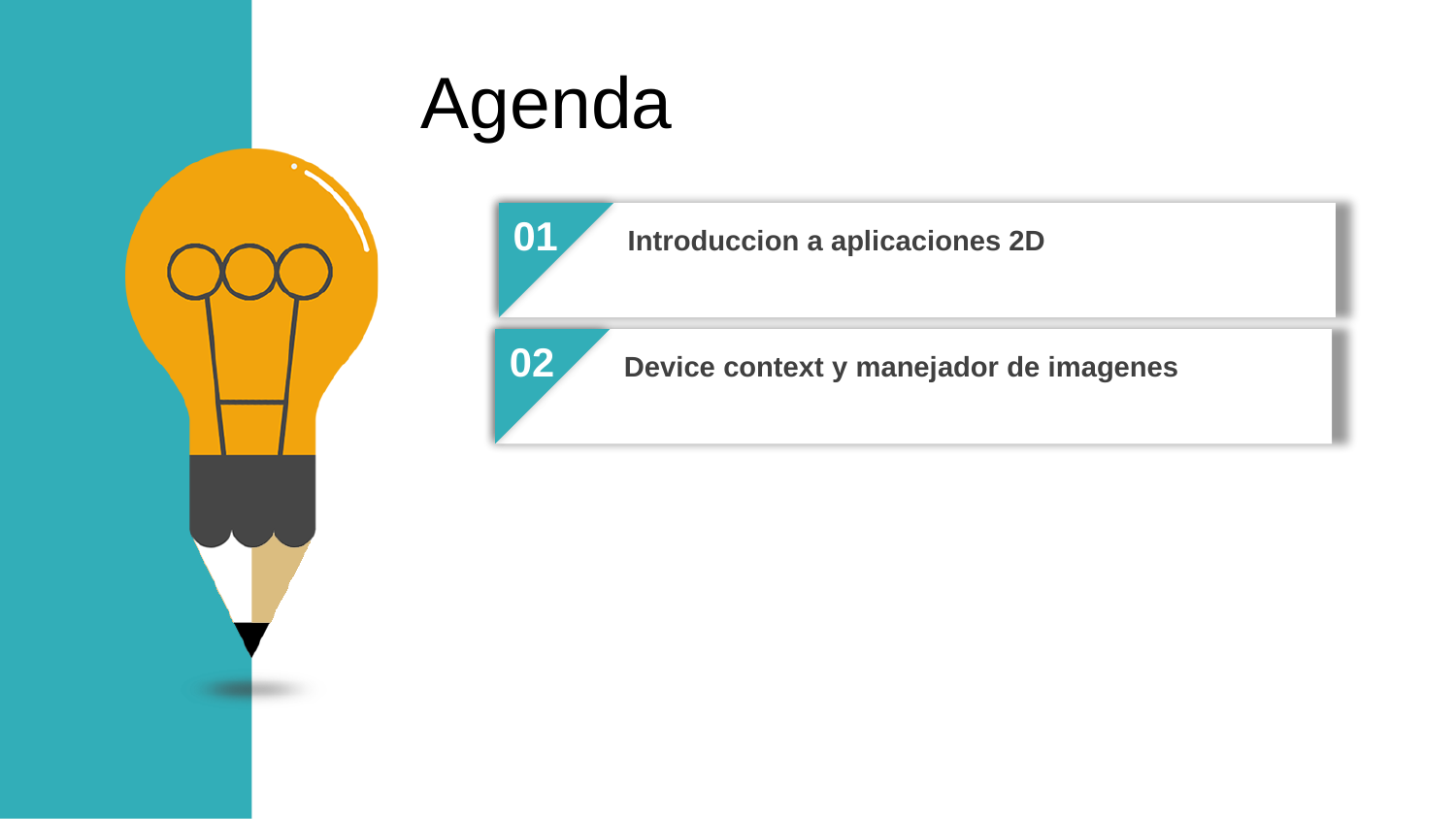

Agenda

01
Introduccion a aplicaciones 2D

02
Device context y manejador de imagenes